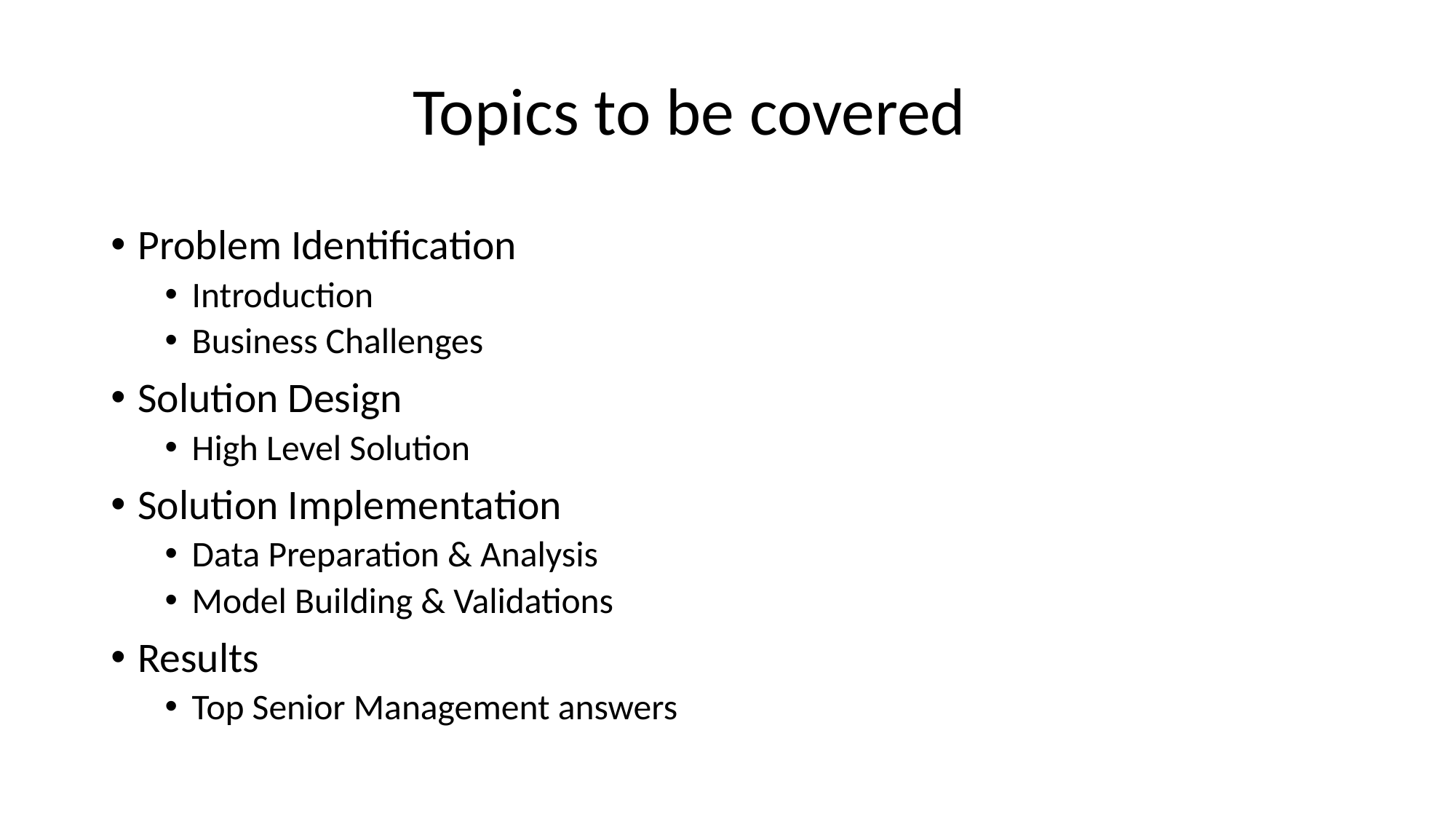

# Topics to be covered
Problem Identification
Introduction
Business Challenges
Solution Design
High Level Solution
Solution Implementation
Data Preparation & Analysis
Model Building & Validations
Results
Top Senior Management answers